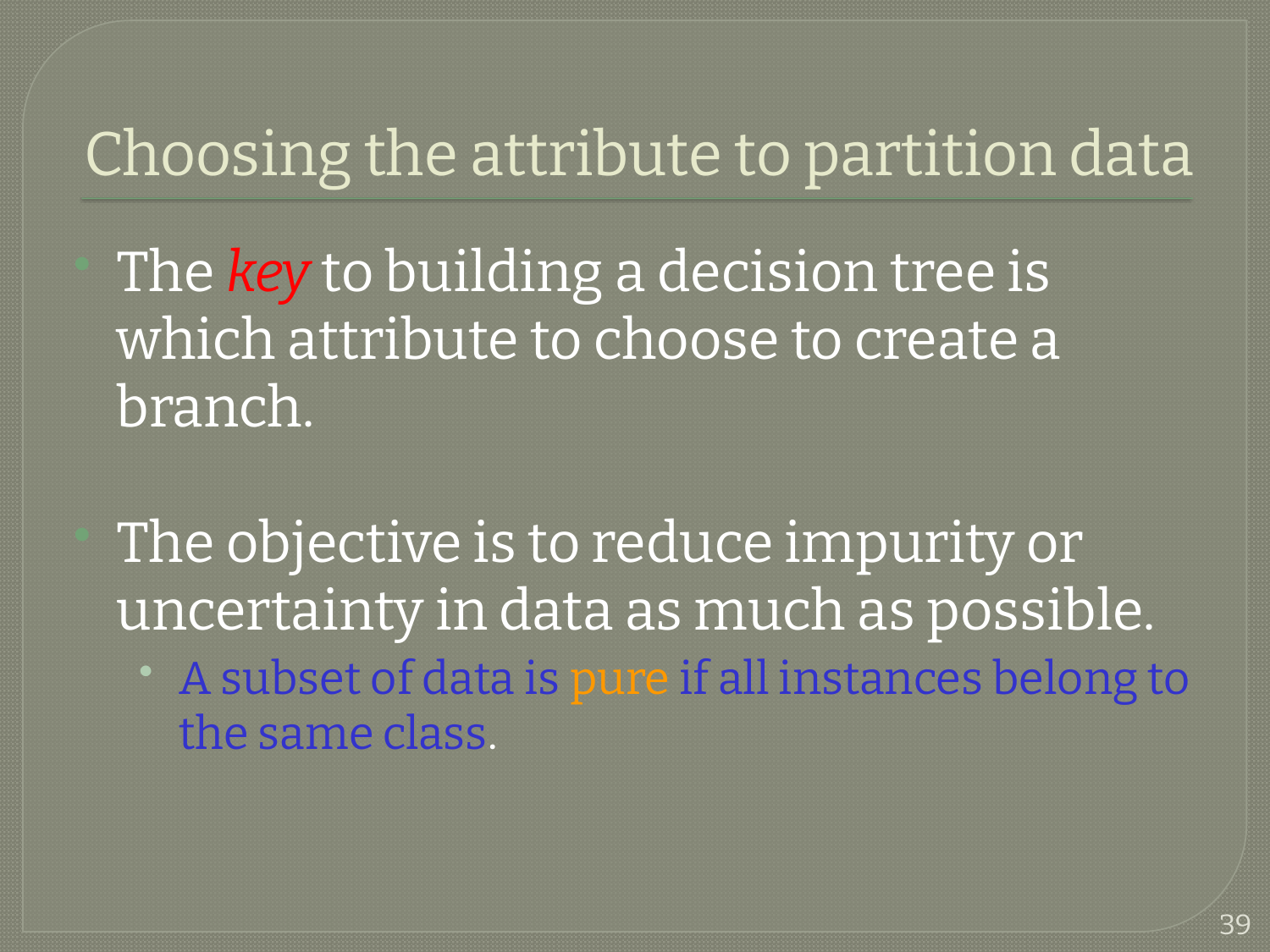

# Choosing the attribute to partition data
The key to building a decision tree is which attribute to choose to create a branch.

The objective is to reduce impurity or uncertainty in data as much as possible.
A subset of data is pure if all instances belong to the same class.
39